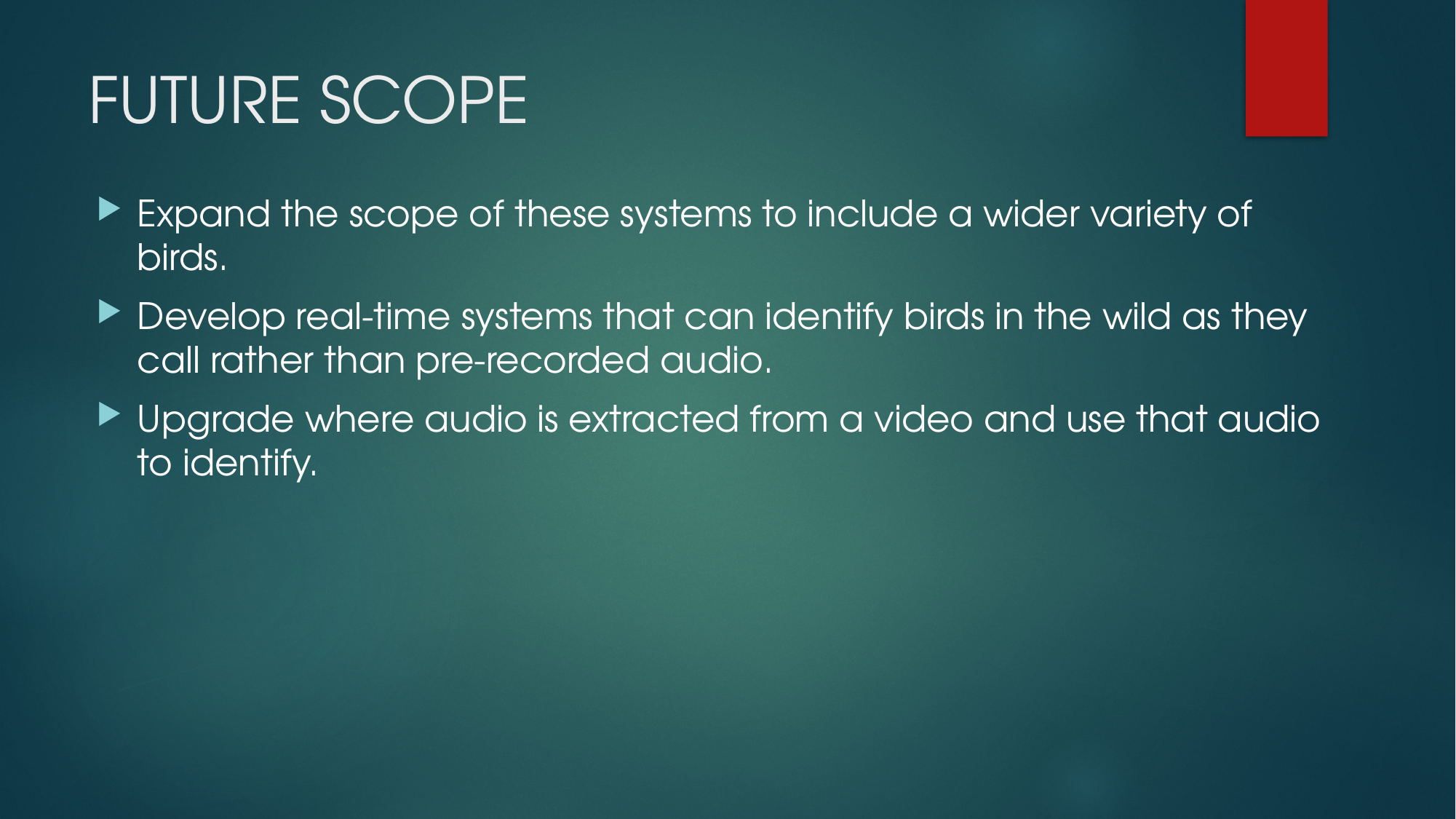

# FUTURE SCOPE
Expand the scope of these systems to include a wider variety of birds.
Develop real-time systems that can identify birds in the wild as they call rather than pre-recorded audio.
Upgrade where audio is extracted from a video and use that audio to identify.